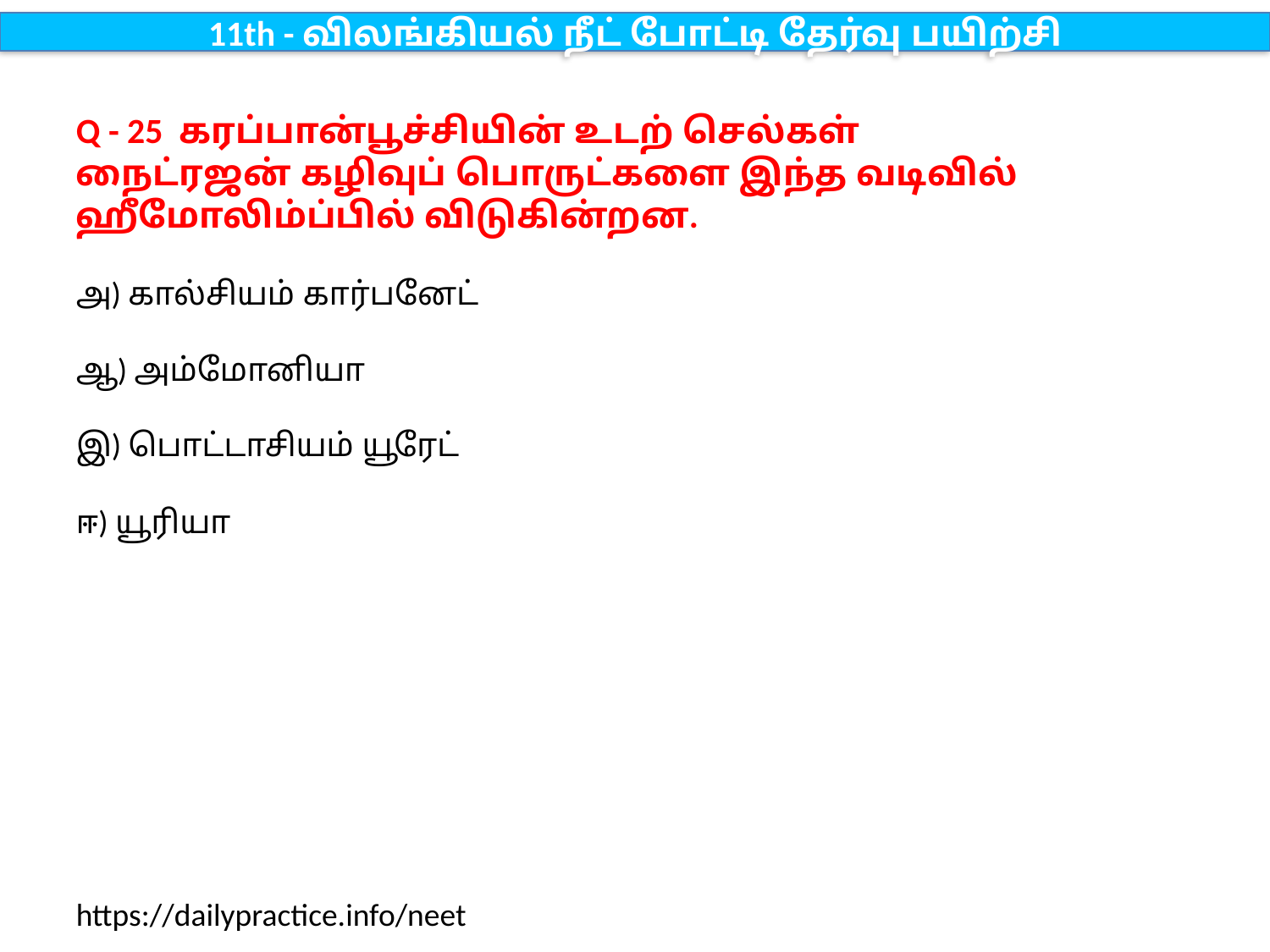

11th - விலங்கியல் நீட் போட்டி தேர்வு பயிற்சி

Q - 25  கரப்பான்பூச்சியின் உடற் செல்கள் நைட்ரஜன் கழிவுப் பொருட்களை இந்த வடிவில் ஹீமோலிம்ப்பில் விடுகின்றன.

அ) கால்சியம் கார்பனேட்

ஆ) அம்மோனியா

இ) பொட்டாசியம் யூரேட்

ஈ) யூரியா
https://dailypractice.info/neet